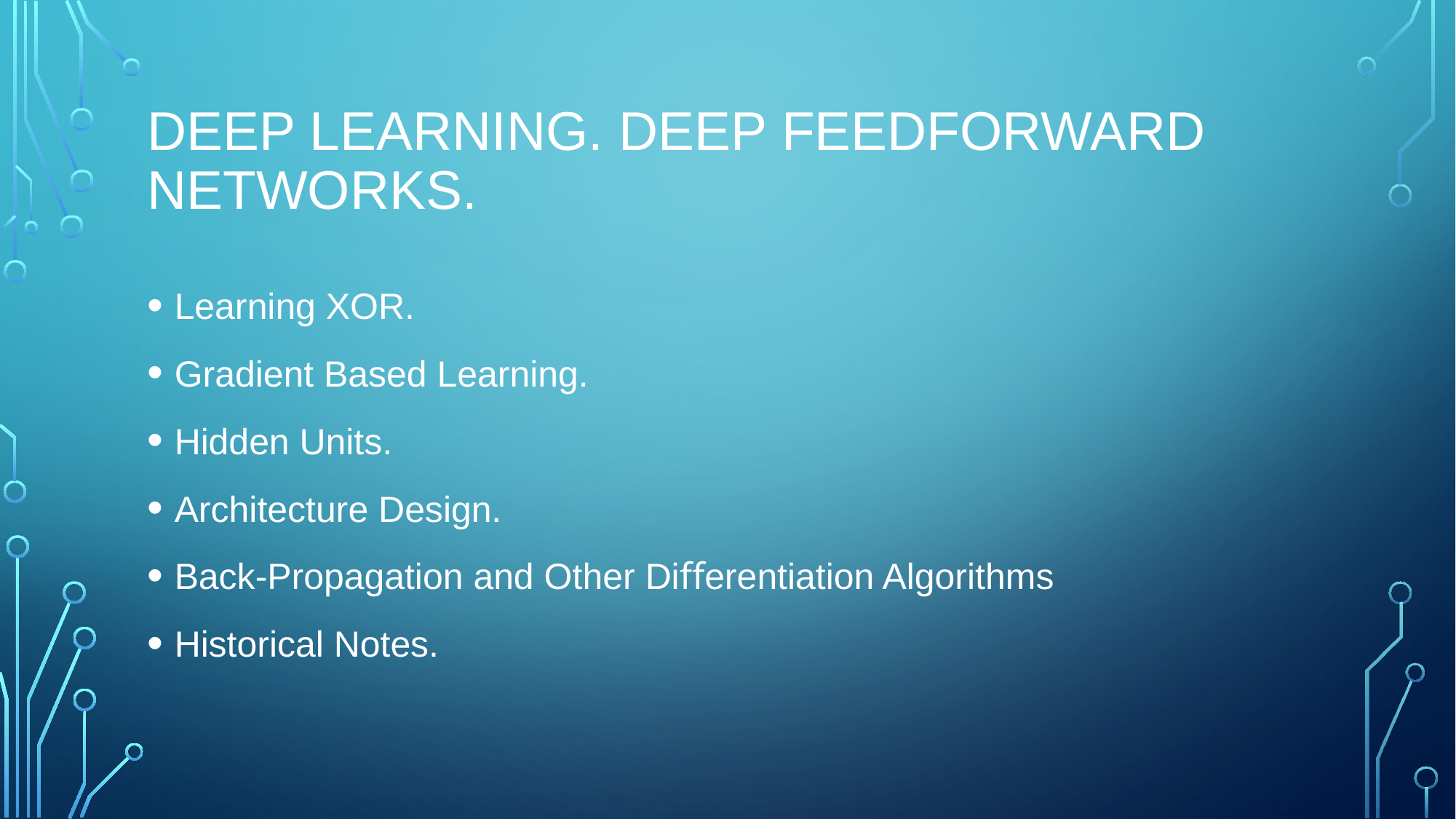

# Deep learning. Deep Feedforward Networks.
Learning XOR.
Gradient Based Learning.
Hidden Units.
Architecture Design.
Back-Propagation and Other Diﬀerentiation Algorithms
Historical Notes.